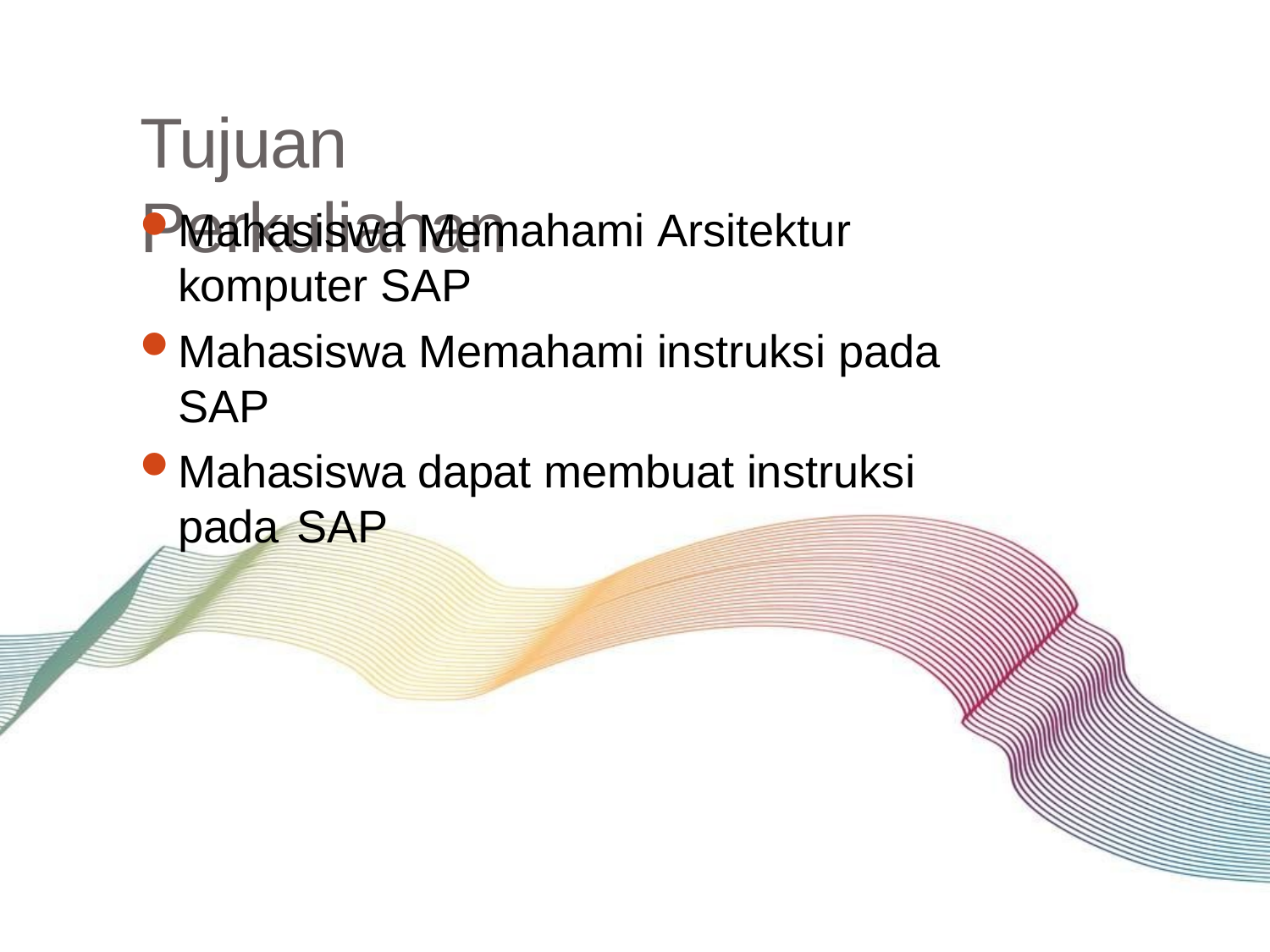

# Tujuan Perkuliahan
Mahasiswa Memahami Arsitektur komputer SAP
Mahasiswa Memahami instruksi pada SAP
Mahasiswa dapat membuat instruksi pada SAP